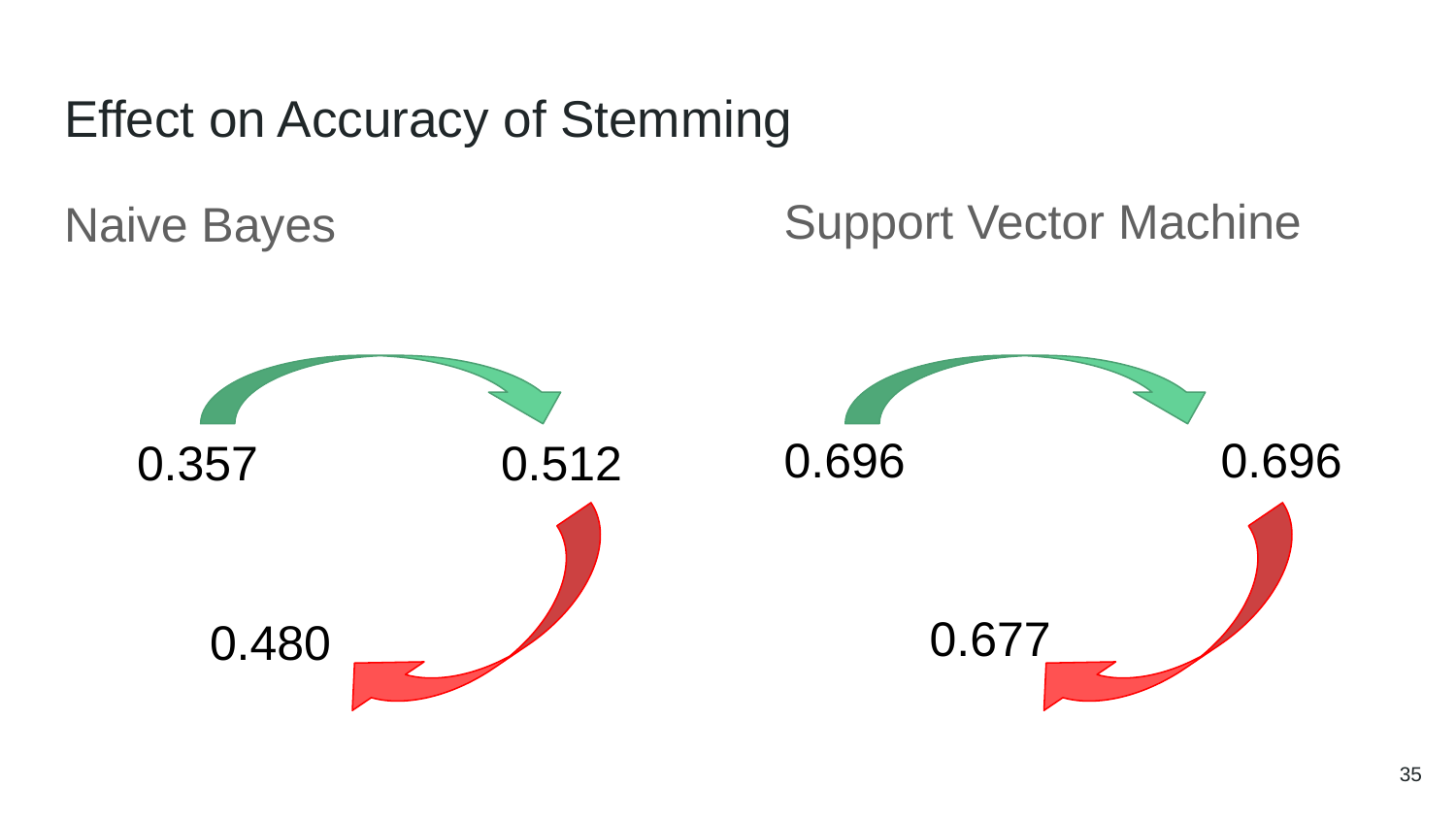

# Effect on Accuracy of Stemming
Support Vector Machine

0.696 			0.696

0.677
Naive Bayes

0.357		0.512

0.480

35